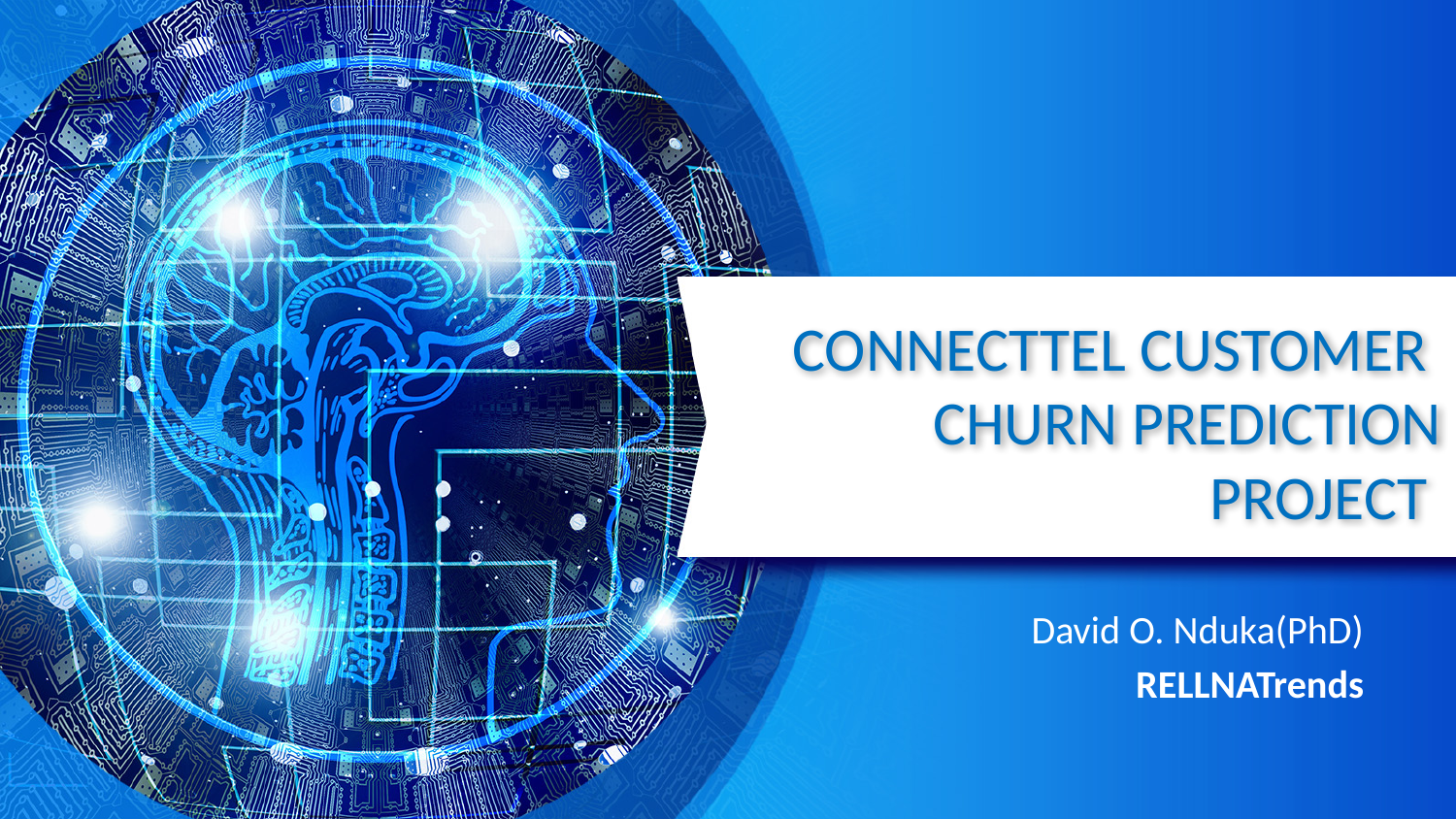

# CONNECTTEL CUSTOMER CHURN PREDICTION PROJECT
David O. Nduka(PhD)
RELLNATrends